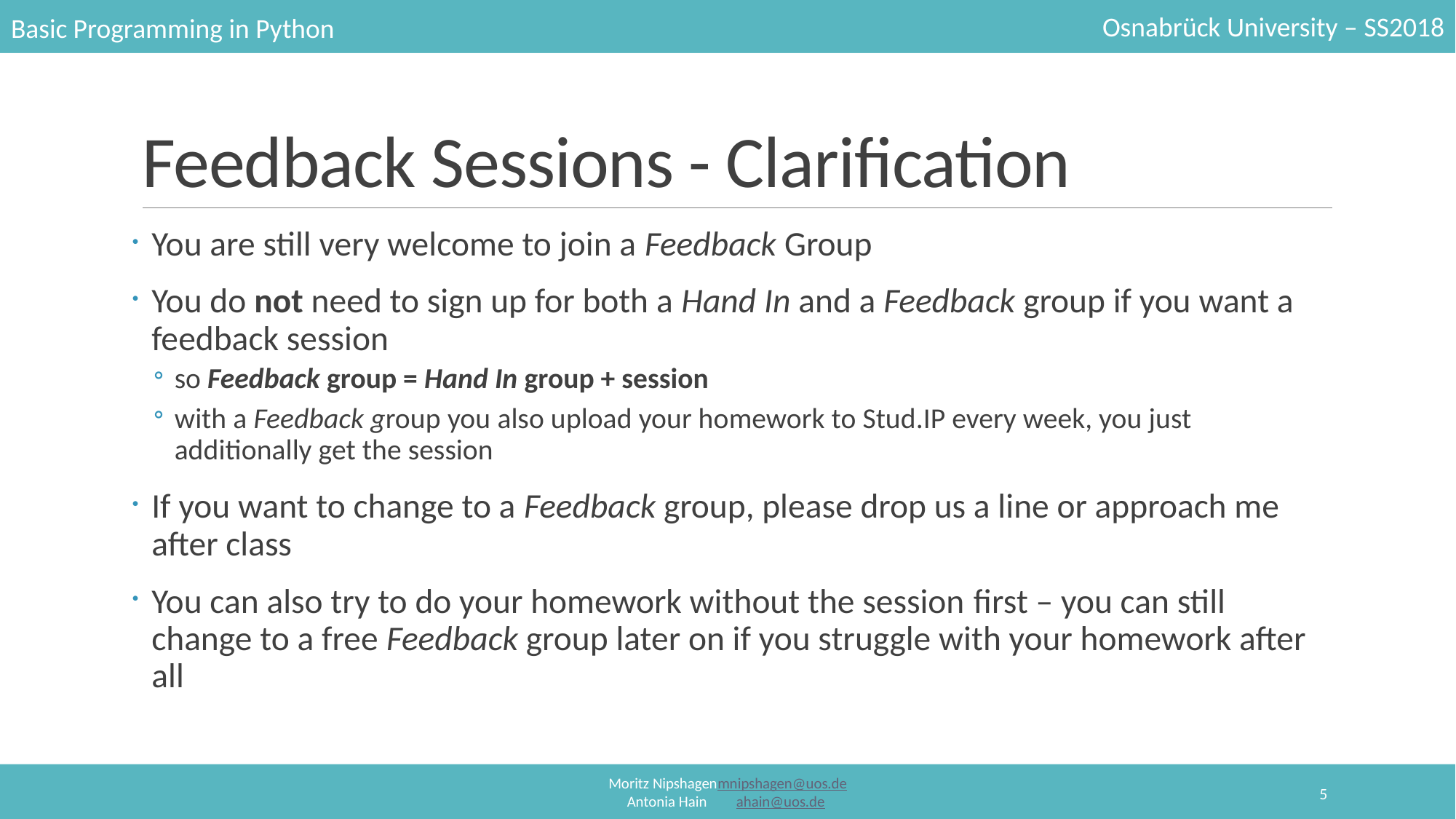

# Feedback Sessions - Clarification
You are still very welcome to join a Feedback Group
You do not need to sign up for both a Hand In and a Feedback group if you want a feedback session
so Feedback group = Hand In group + session
with a Feedback group you also upload your homework to Stud.IP every week, you just additionally get the session
If you want to change to a Feedback group, please drop us a line or approach me after class
You can also try to do your homework without the session first – you can still change to a free Feedback group later on if you struggle with your homework after all

5